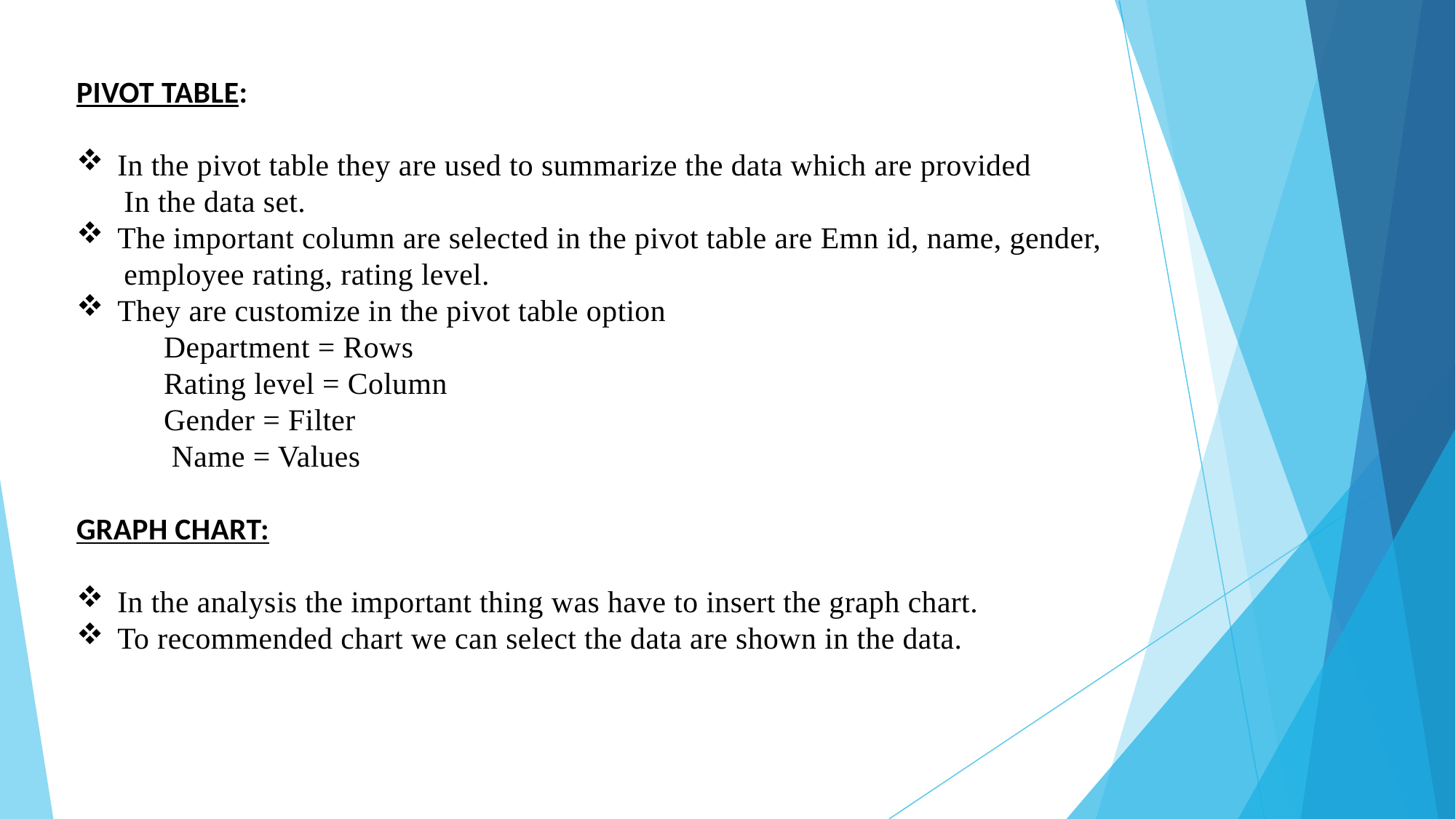

PIVOT TABLE:

In the pivot table they are used to summarize the data which are provided
      In the data set.
The important column are selected in the pivot table are Emn id, name, gender,
      employee rating, rating level.
They are customize in the pivot table option
           Department = Rows
           Rating level = Column
           Gender = Filter
            Name = Values

GRAPH CHART:

In the analysis the important thing was have to insert the graph chart.
To recommended chart we can select the data are shown in the data.